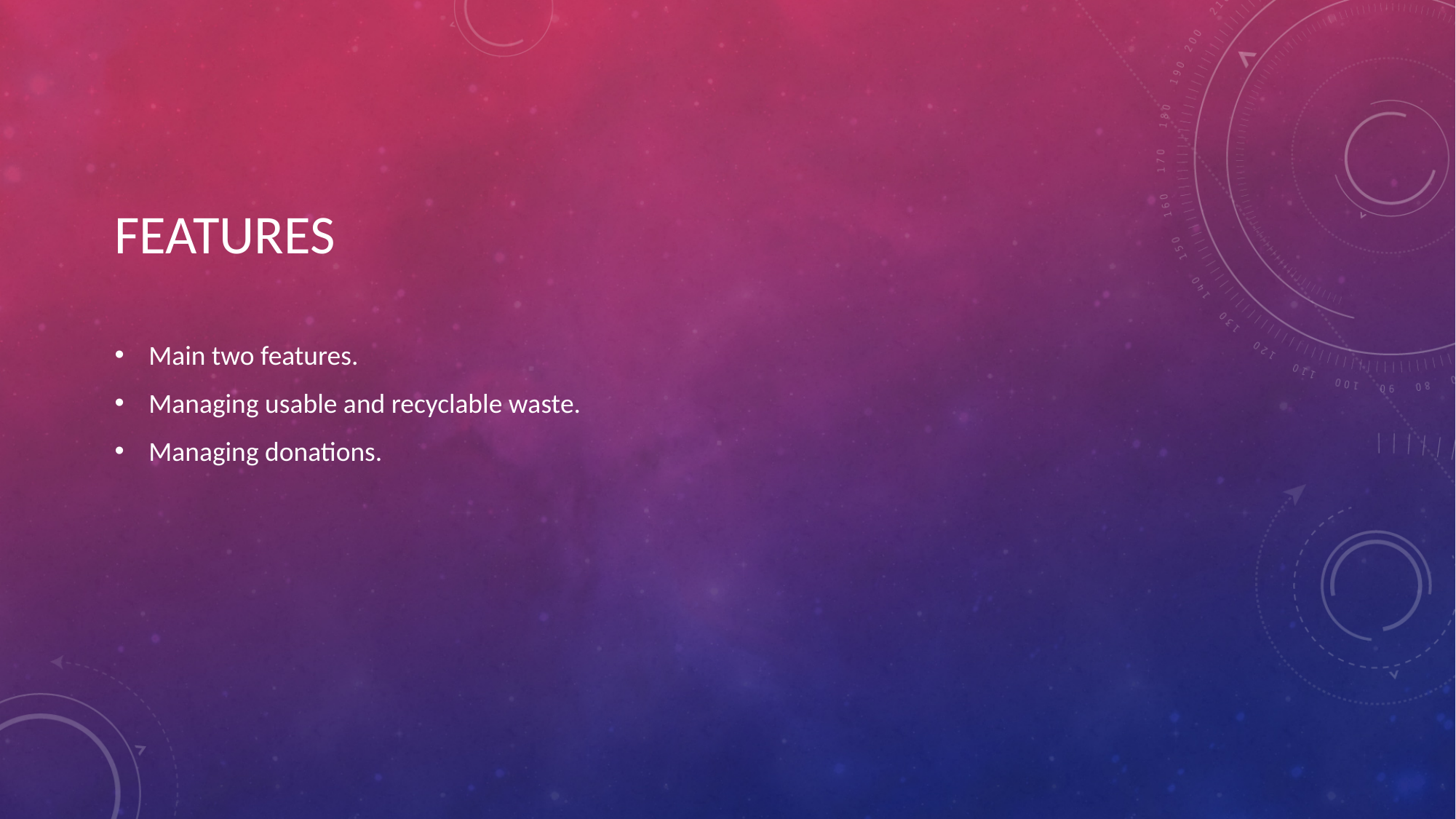

# Idea
Create a website which can help solve food waste, material waste & hunger.
Main two types of users: Requesters, Donators.
Website should act as a broker.
Be a platform connecting the resourceful and needy.
Features
Main two features.
Managing usable and recyclable waste.
Managing donations.
Features: waste exchange
Facilitate exchange of surplus food waste with individuals rearing cattle.
Ensuring that resources are repurposed efficiently.